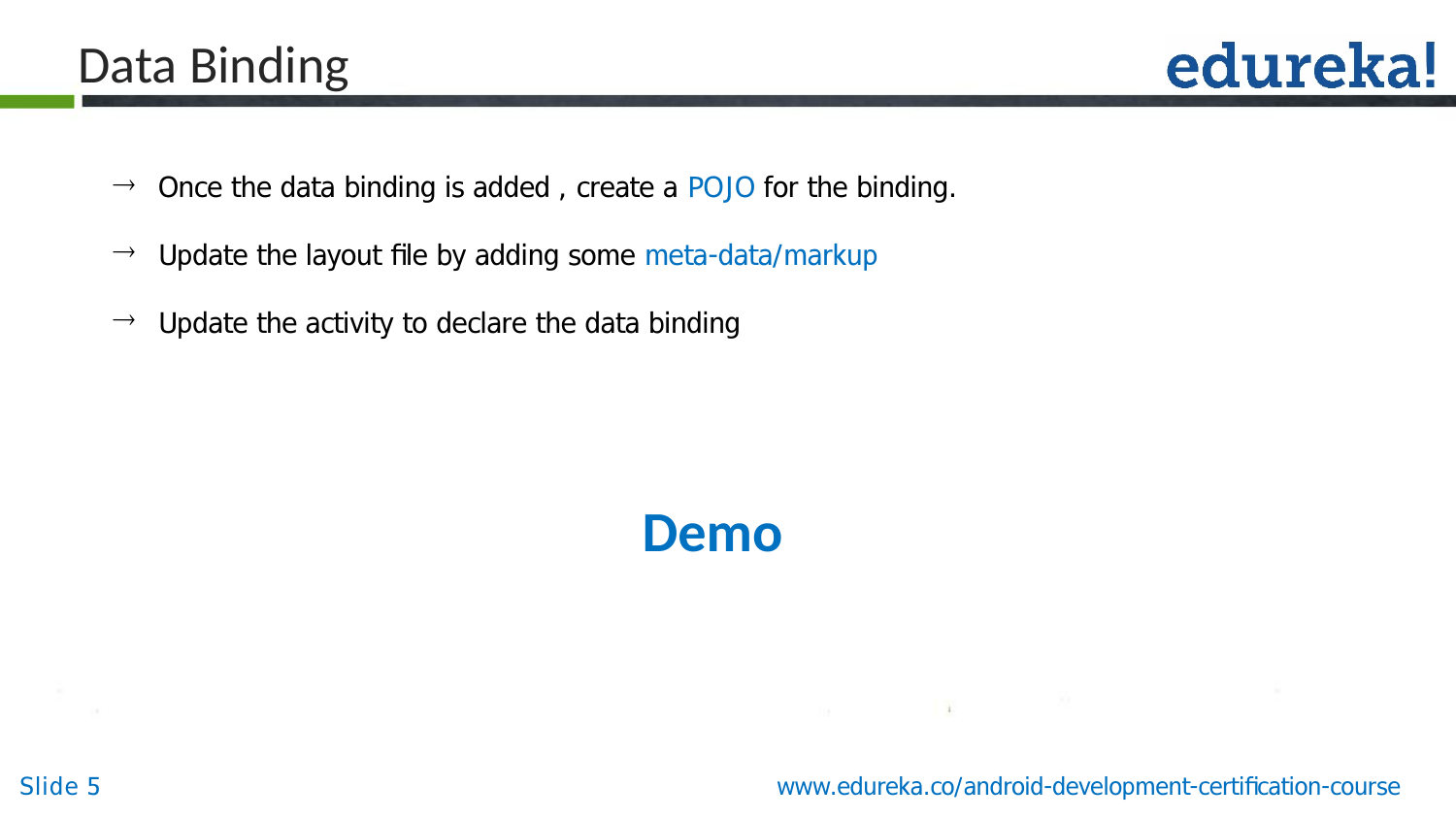

Data Binding
Once the data binding is added , create a POJO for the binding.

Update the layout file by adding some meta-data/markup

Update the activity to declare the data binding
Demo